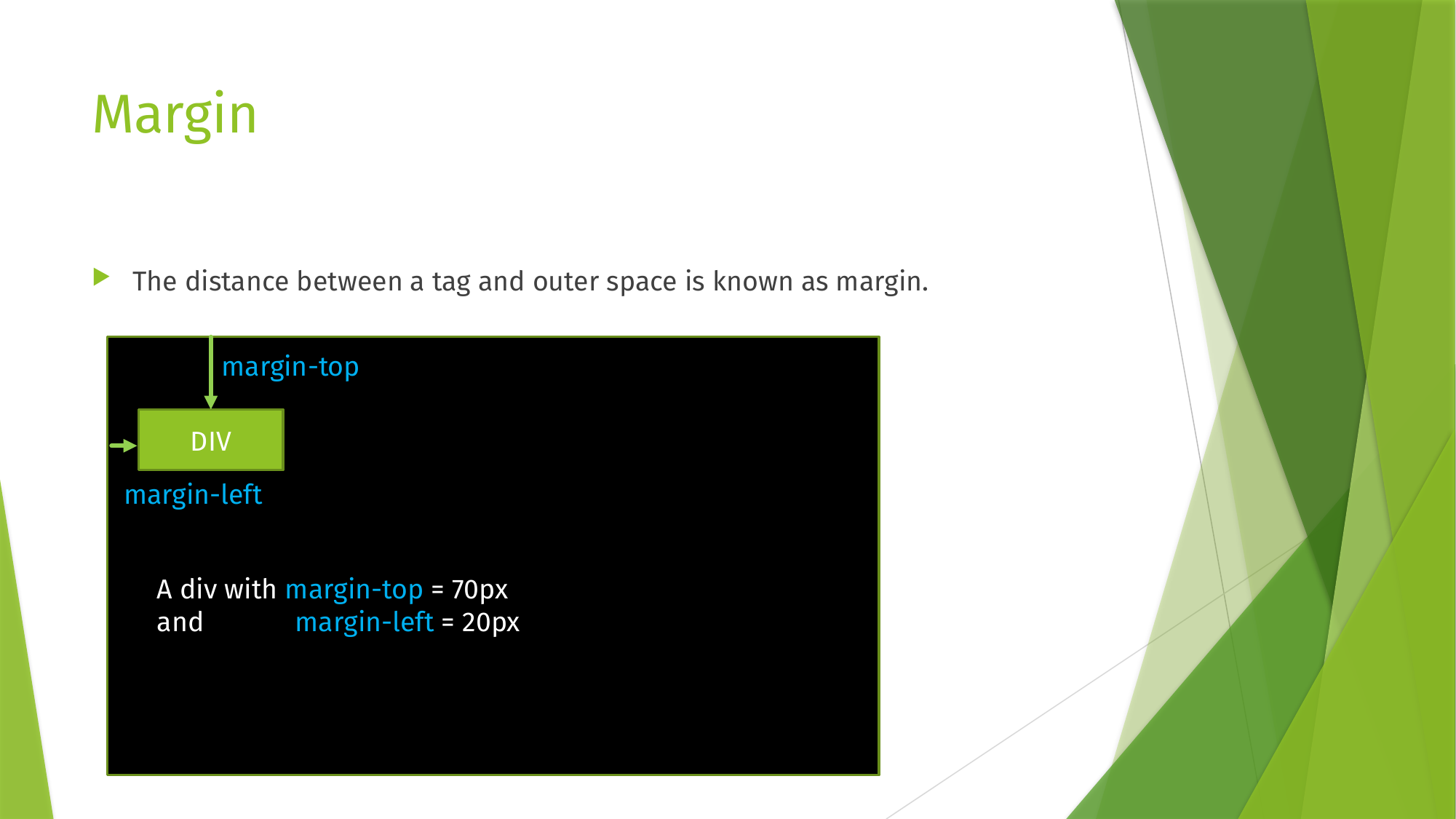

# Margin
The distance between a tag and outer space is known as margin.

margin-top
DIV
margin-left
A div with margin-top = 70px
and 	    margin-left = 20px